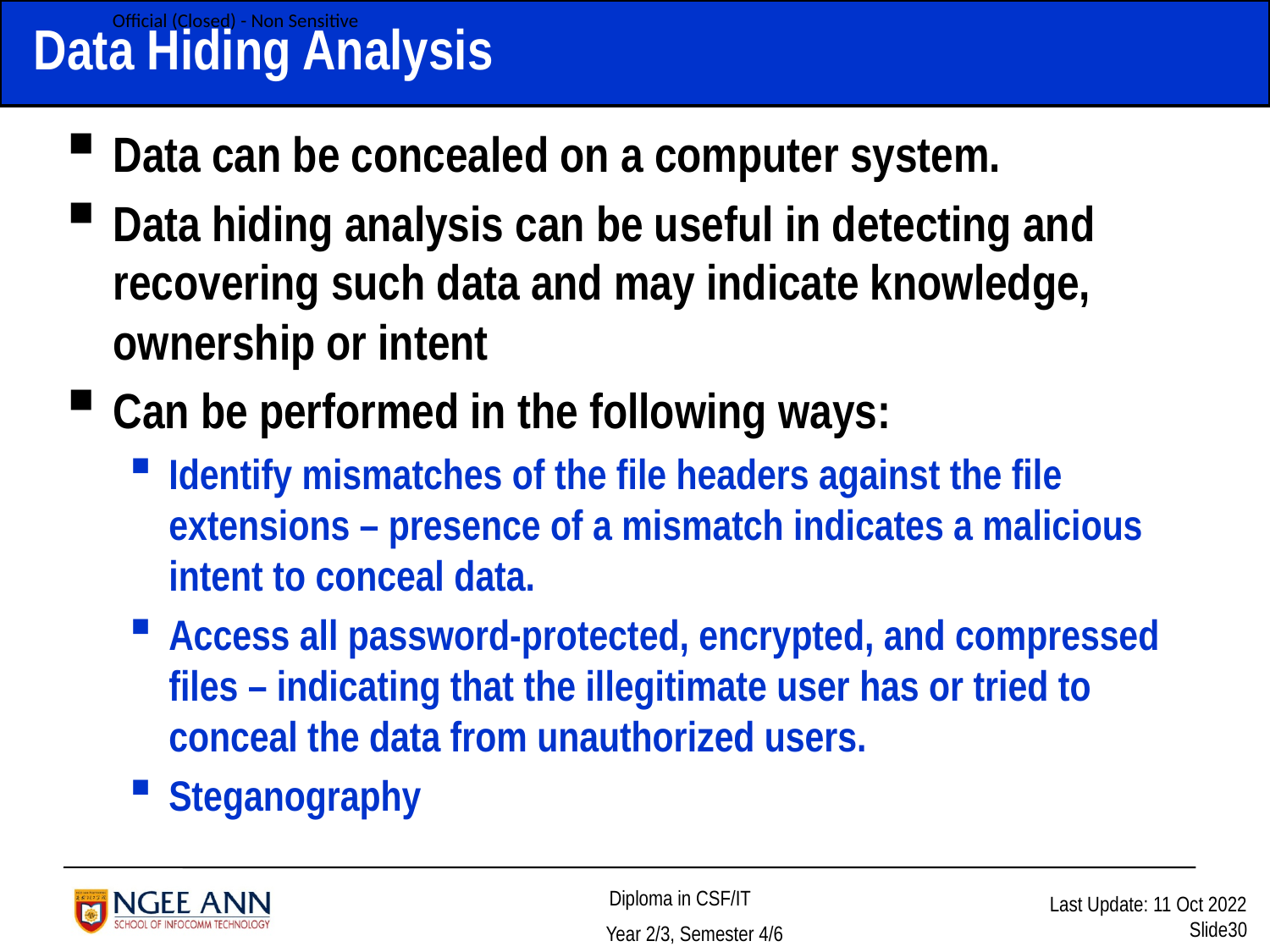

# Data Hiding Analysis
Data can be concealed on a computer system.
Data hiding analysis can be useful in detecting and recovering such data and may indicate knowledge, ownership or intent
Can be performed in the following ways:
Identify mismatches of the file headers against the file extensions – presence of a mismatch indicates a malicious intent to conceal data.
Access all password-protected, encrypted, and compressed files – indicating that the illegitimate user has or tried to conceal the data from unauthorized users.
Steganography